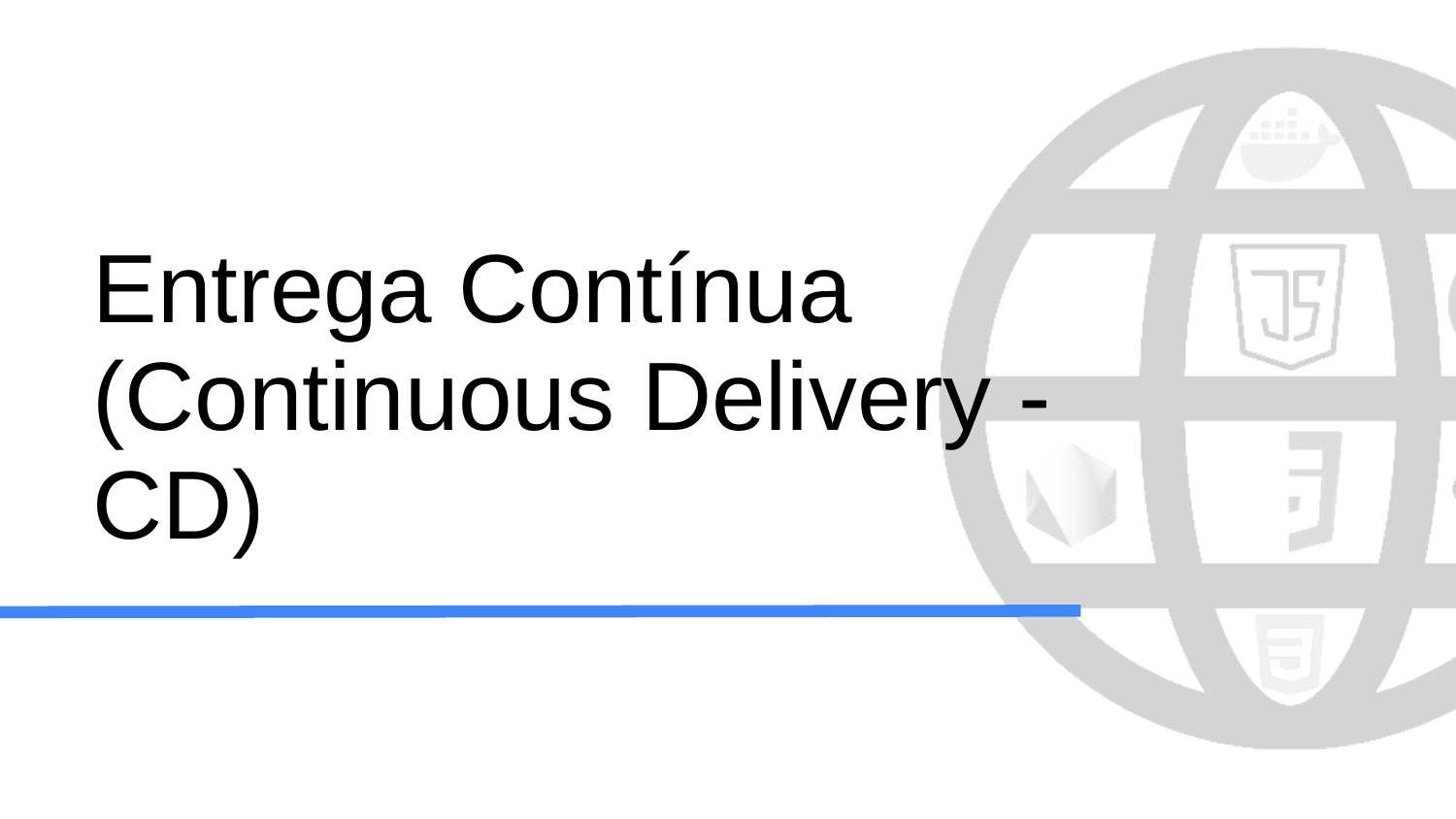

# Entrega Contínua (Continuous Delivery - CD)